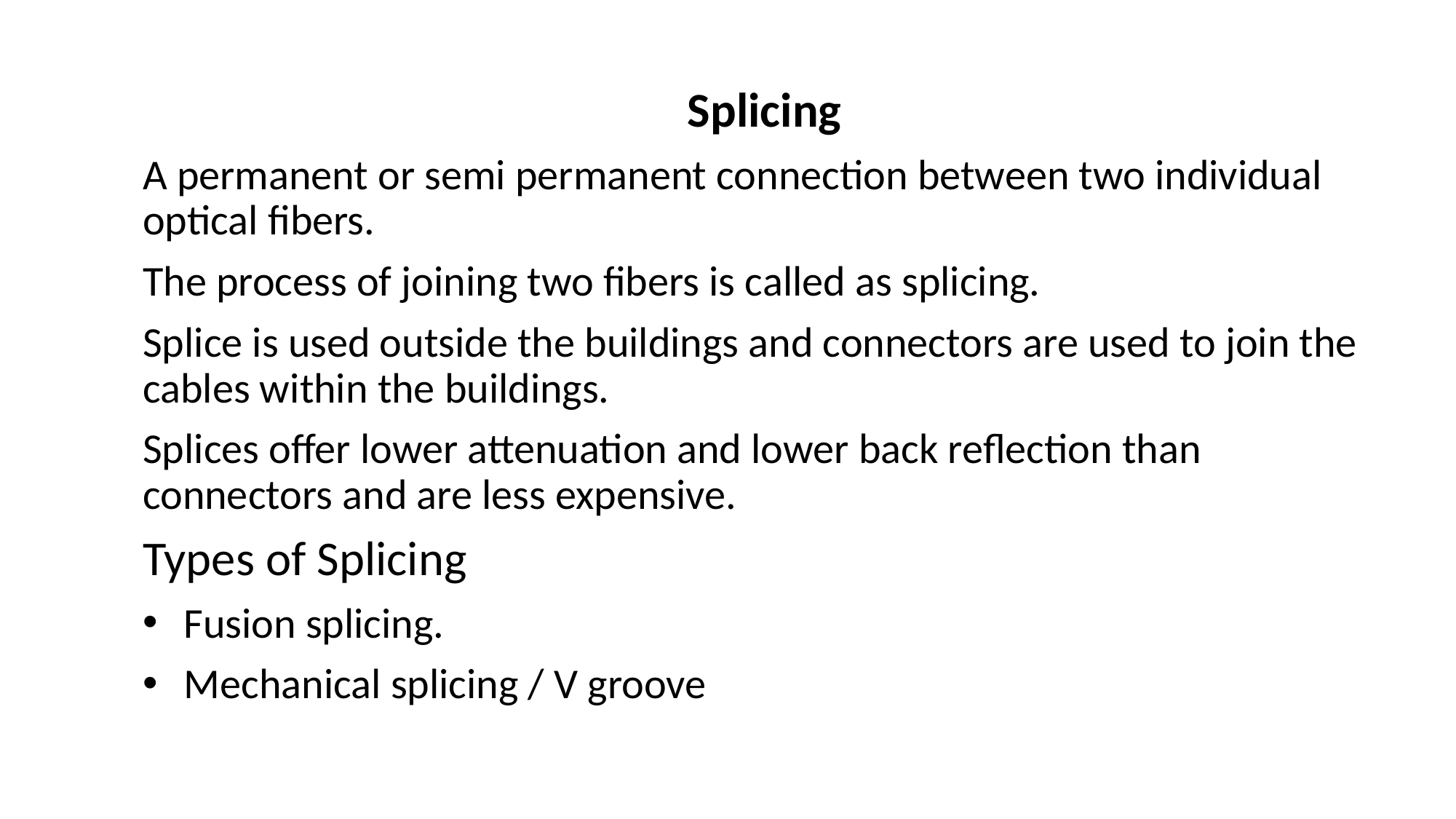

Splicing
A permanent or semi permanent connection between two individual optical fibers.
The process of joining two fibers is called as splicing.
Splice is used outside the buildings and connectors are used to join the cables within the buildings.
Splices offer lower attenuation and lower back reflection than connectors and are less expensive.
Types of Splicing
Fusion splicing.
Mechanical splicing / V groove